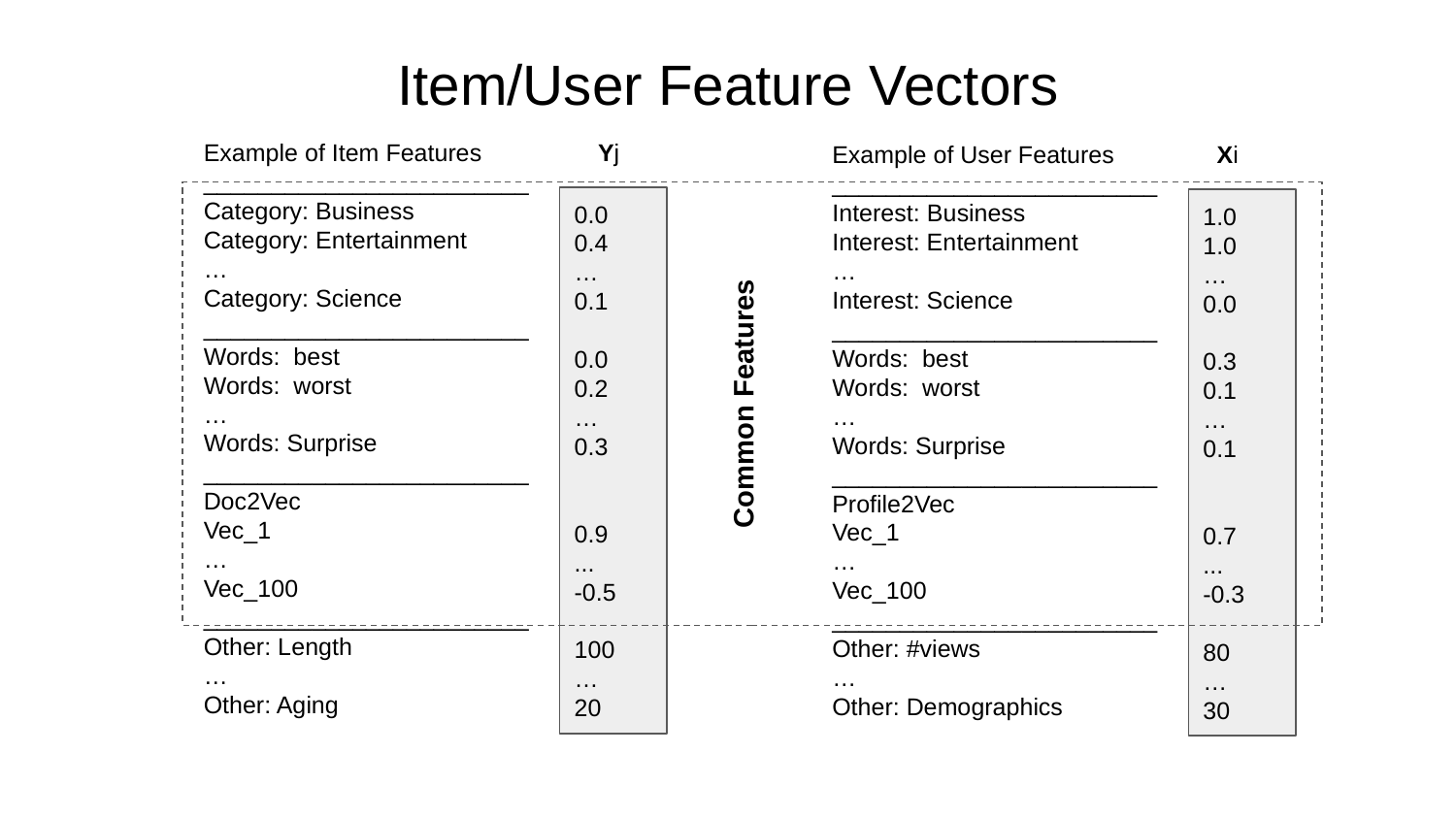

# Item/User Feature Vectors
Example of Item Features                 Yj
________________________
Category: Business
Category: Entertainment
…
Category: Science
________________________
Words:  best
Words:  worst
…
Words: Surprise
________________________
Doc2Vec
Vec_1
…
Vec_100
________________________
Other: Length
…
Other: Aging
0.0
0.4
…
0.1

0.0
0.2
…
0.3

0.9
...
-0.5

100
…
20
Example of User Features               Xi
________________________
Interest: Business
Interest: Entertainment
…
Interest: Science
________________________
Words:  best
Words:  worst
…
Words: Surprise
________________________
Profile2Vec
Vec_1
…
Vec_100
________________________
Other: #views
…
Other: Demographics
1.0
1.0
…
0.0

0.3
0.1
…
0.1

0.7
...
-0.3

80
…
30

Common Features